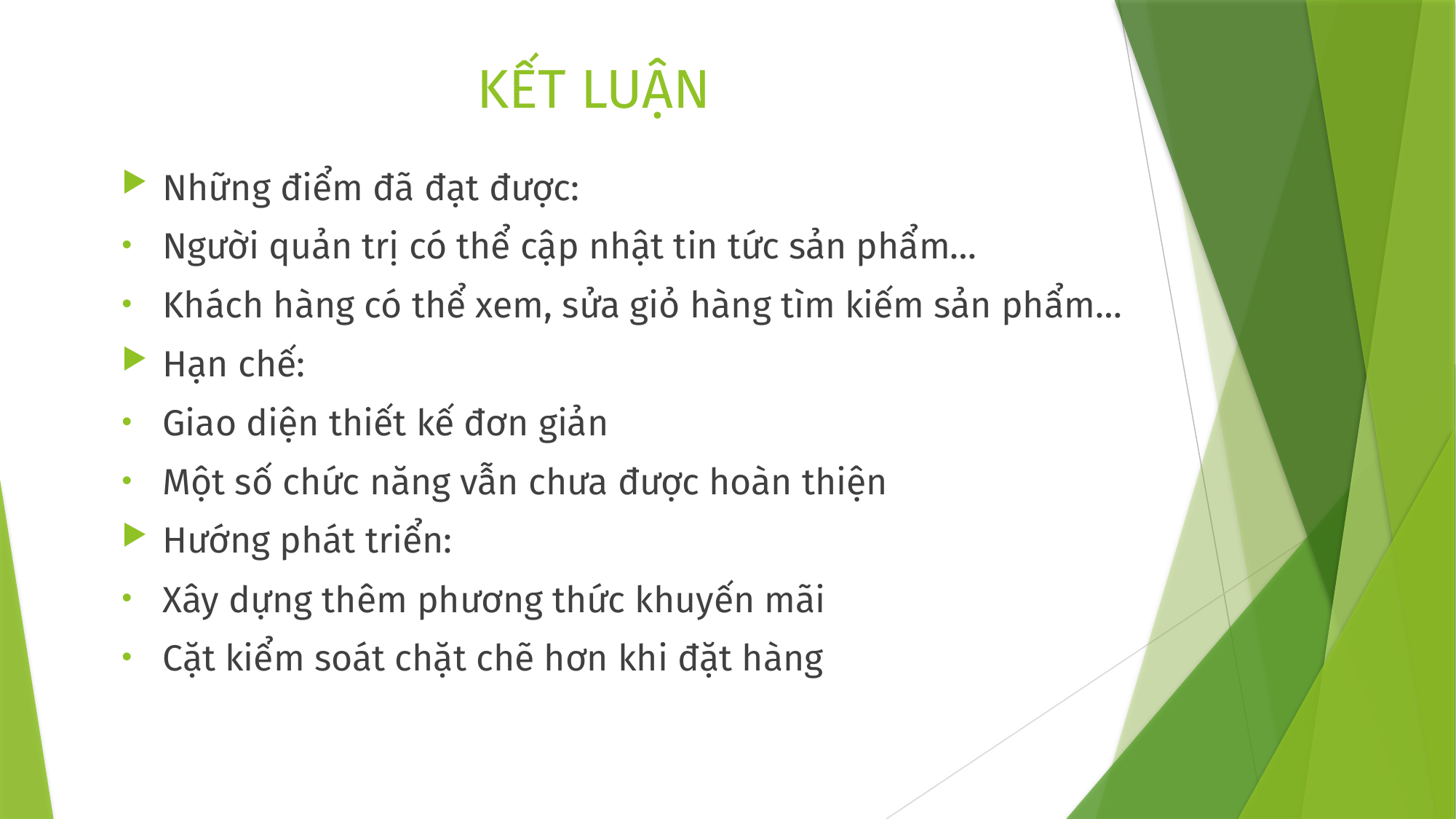

# KẾT LUẬN
Những điểm đã đạt được:
Người quản trị có thể cập nhật tin tức sản phẩm…
Khách hàng có thể xem, sửa giỏ hàng tìm kiếm sản phẩm…
Hạn chế:
Giao diện thiết kế đơn giản
Một số chức năng vẫn chưa được hoàn thiện
Hướng phát triển:
Xây dựng thêm phương thức khuyến mãi
Cặt kiểm soát chặt chẽ hơn khi đặt hàng